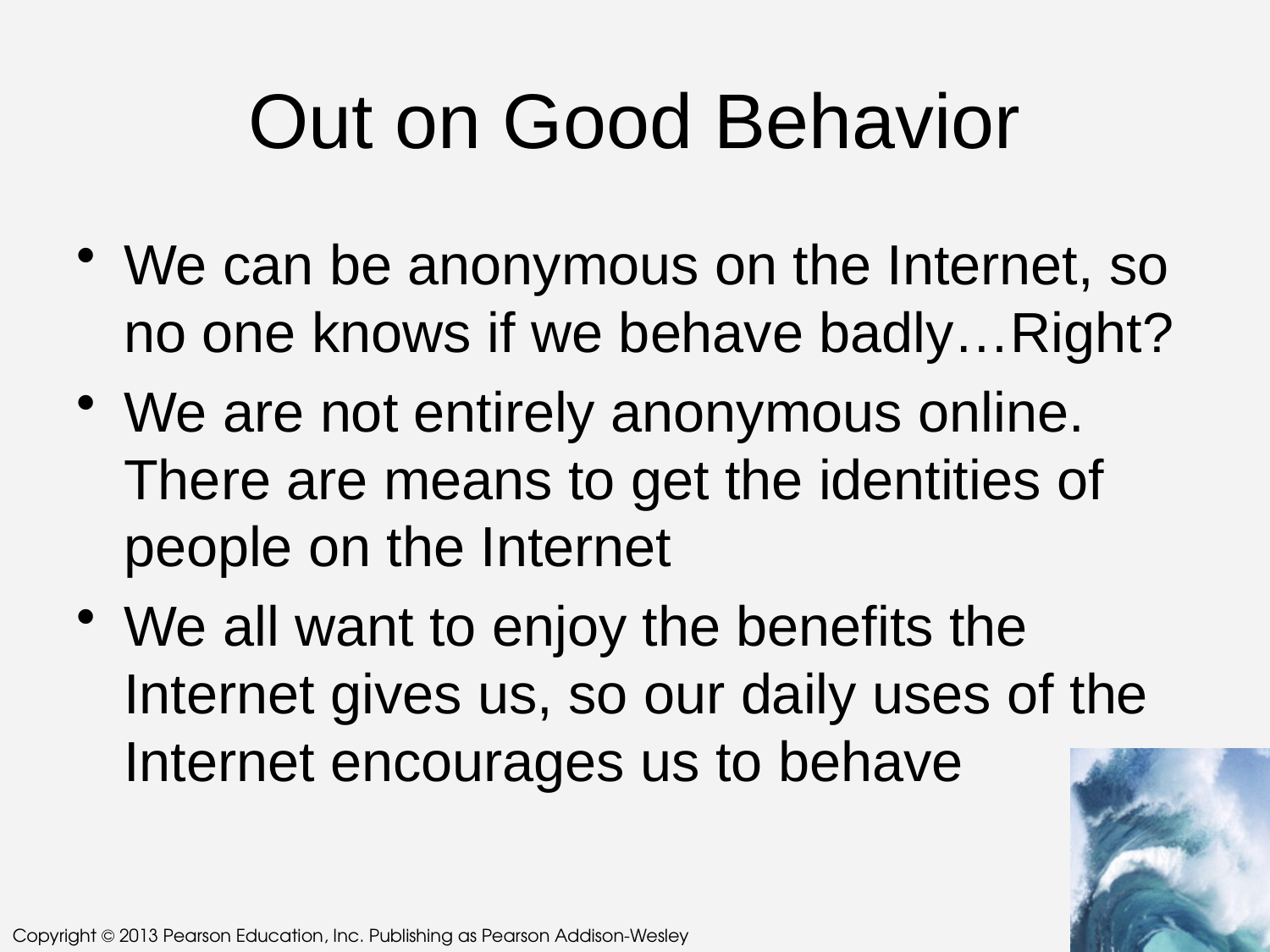

# Out on Good Behavior
We can be anonymous on the Internet, so no one knows if we behave badly…Right?
We are not entirely anonymous online. There are means to get the identities of people on the Internet
We all want to enjoy the benefits the Internet gives us, so our daily uses of the Internet encourages us to behave